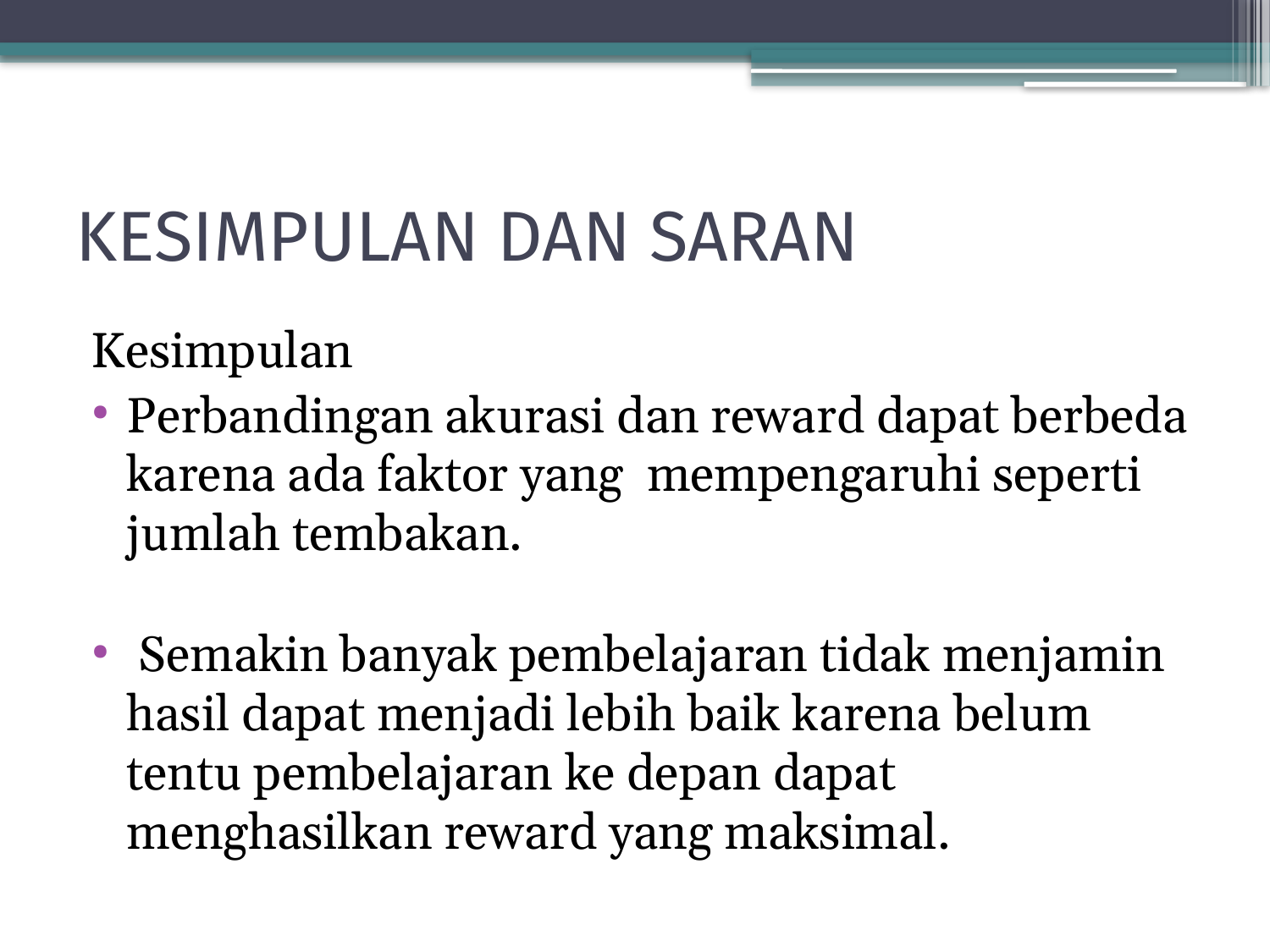

# KESIMPULAN DAN SARAN
Kesimpulan
Perbandingan akurasi dan reward dapat berbeda karena ada faktor yang  mempengaruhi seperti jumlah tembakan.

 Semakin banyak pembelajaran tidak menjamin hasil dapat menjadi lebih baik karena belum tentu pembelajaran ke depan dapat menghasilkan reward yang maksimal.